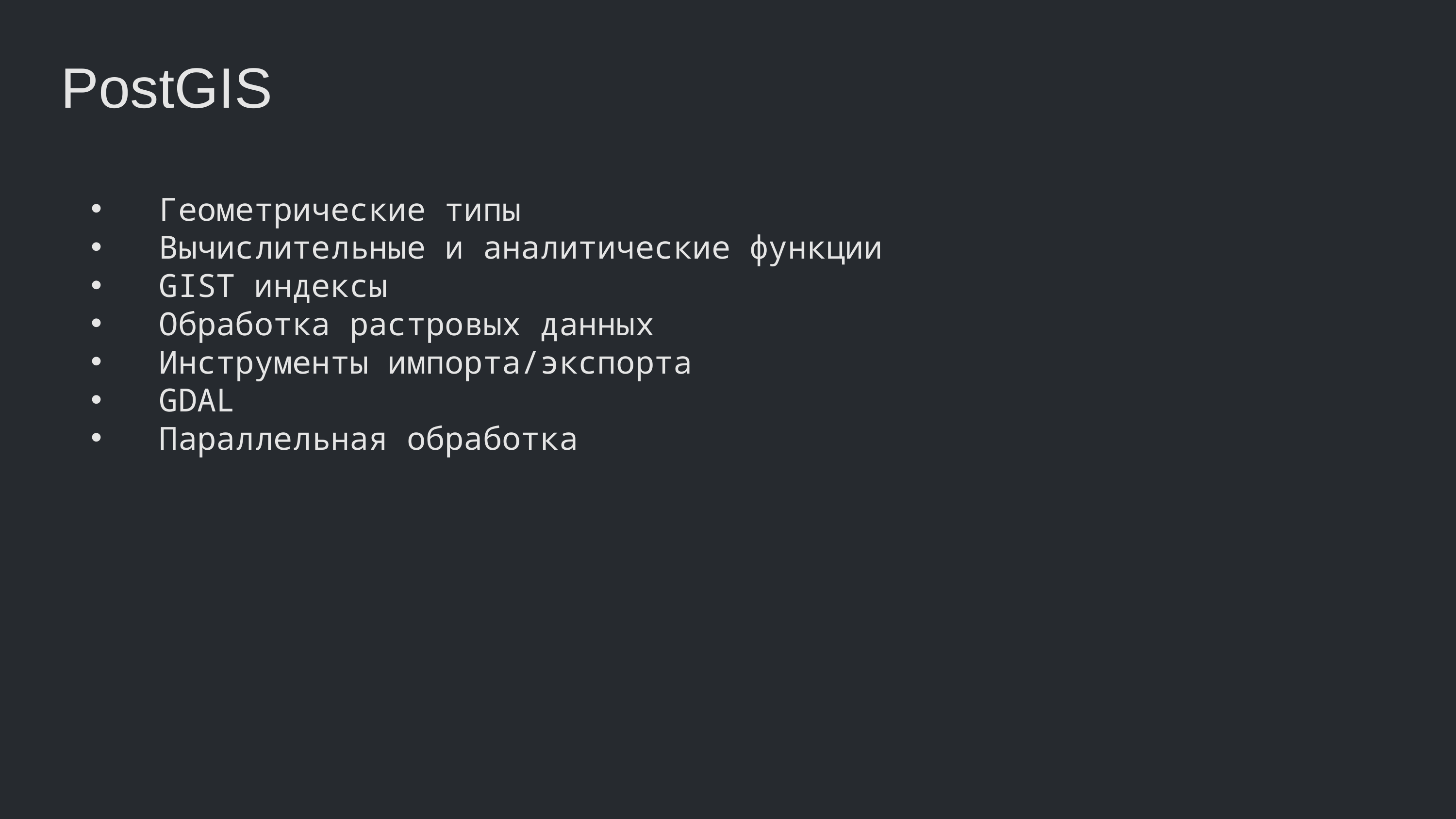

PostGIS
Геометрические типы
Вычислительные и аналитические функции
GIST индексы
Обработка растровых данных
Инструменты импорта/экспорта
GDAL
Параллельная обработка